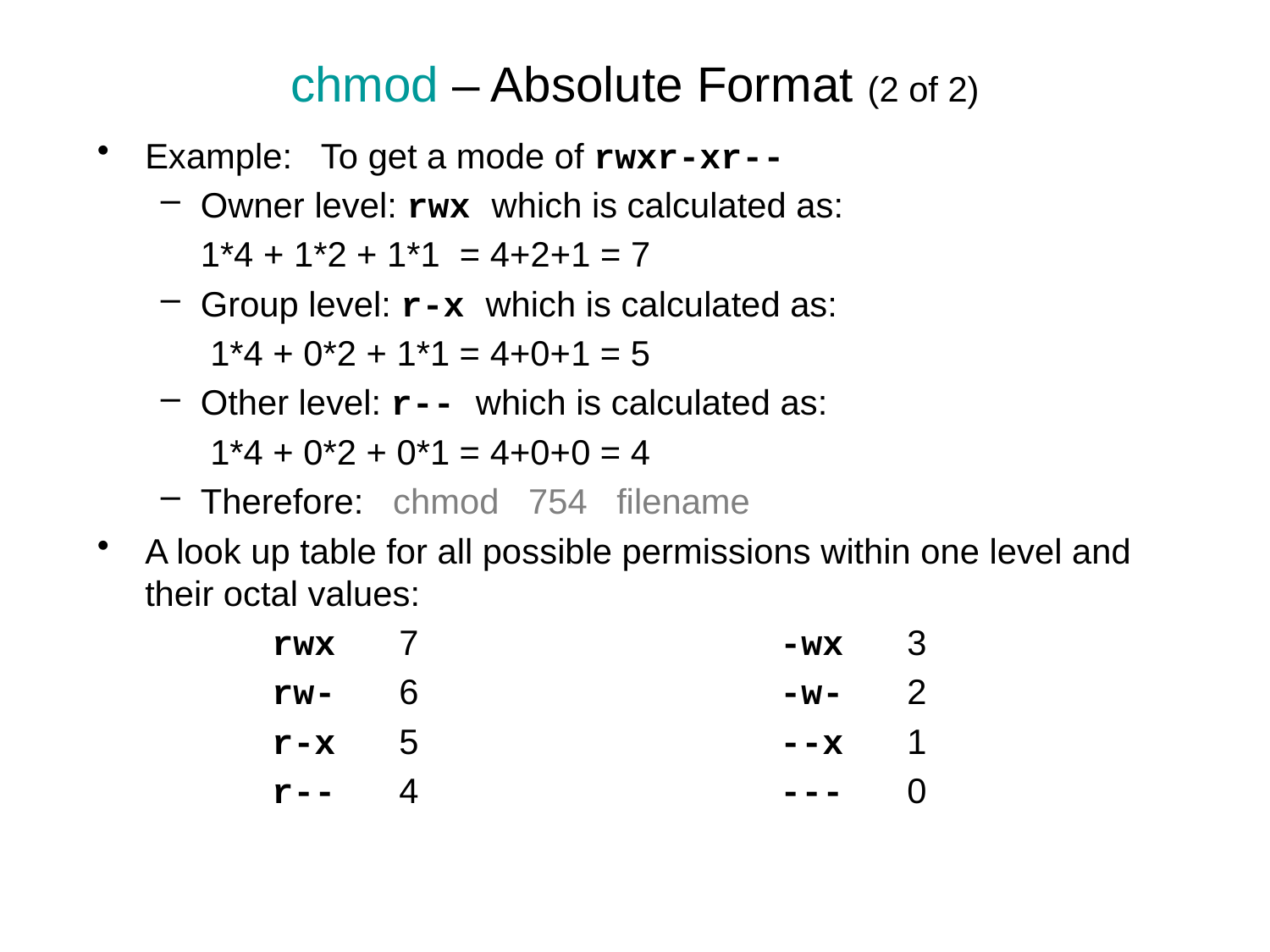

# chmod – Absolute Format (2 of 2)
Example:   To get a mode of rwxr-xr--
Owner level: rwx which is calculated as:
	1*4 + 1*2 + 1*1  = 4+2+1 = 7
Group level: r-x which is calculated as:
	 1*4 + 0*2 + 1*1 = 4+0+1 = 5
Other level: r-- which is calculated as:
	 1*4 + 0*2 + 0*1 = 4+0+0 = 4
Therefore:   chmod   754   filename
A look up table for all possible permissions within one level and their octal values:
		rwx	7			-wx	3
		rw-	6			-w-	2
		r-x	5			--x	1
		r--	4			---	0